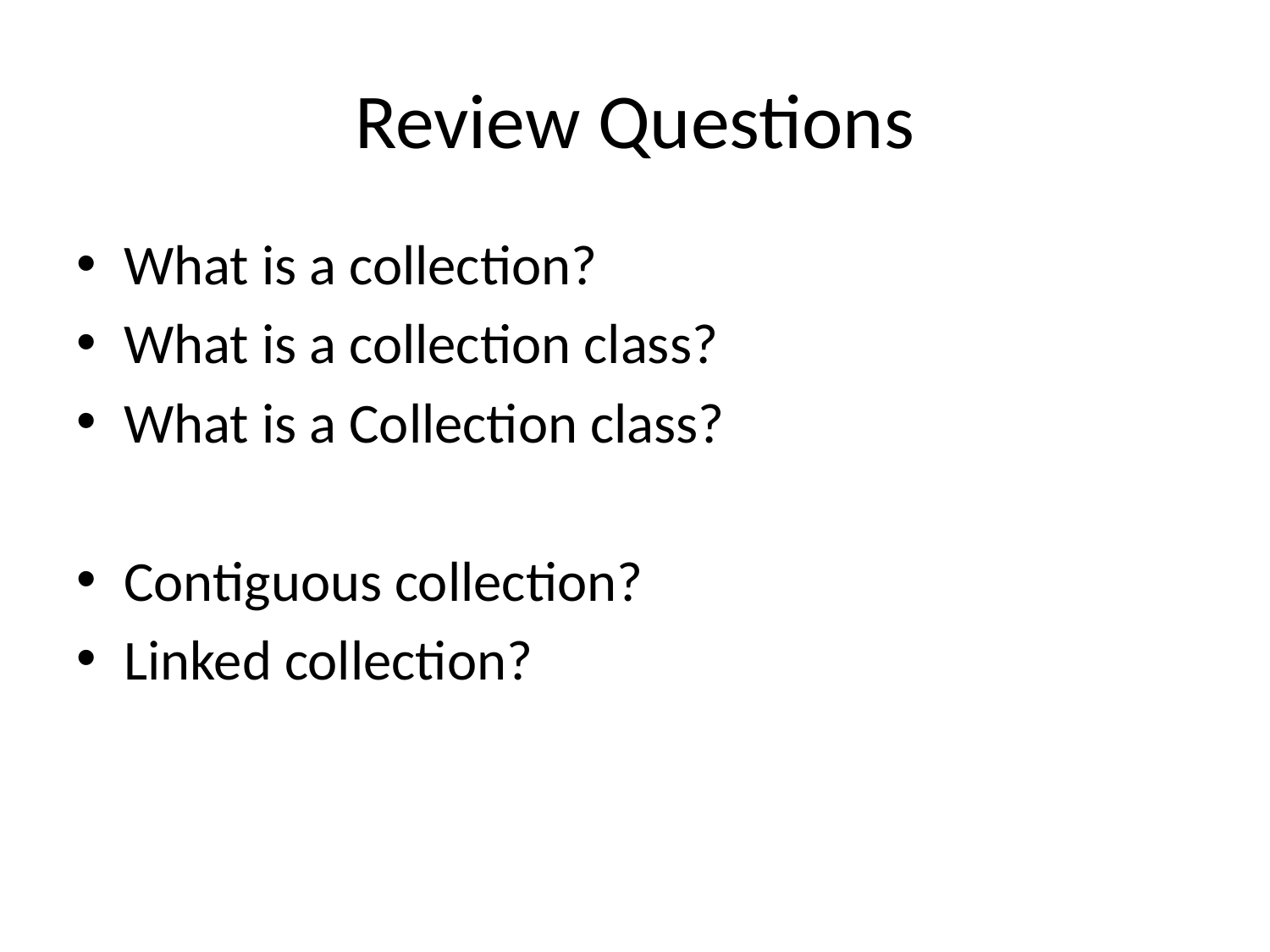

# Review Questions
What is a collection?
What is a collection class?
What is a Collection class?

Contiguous collection?
Linked collection?